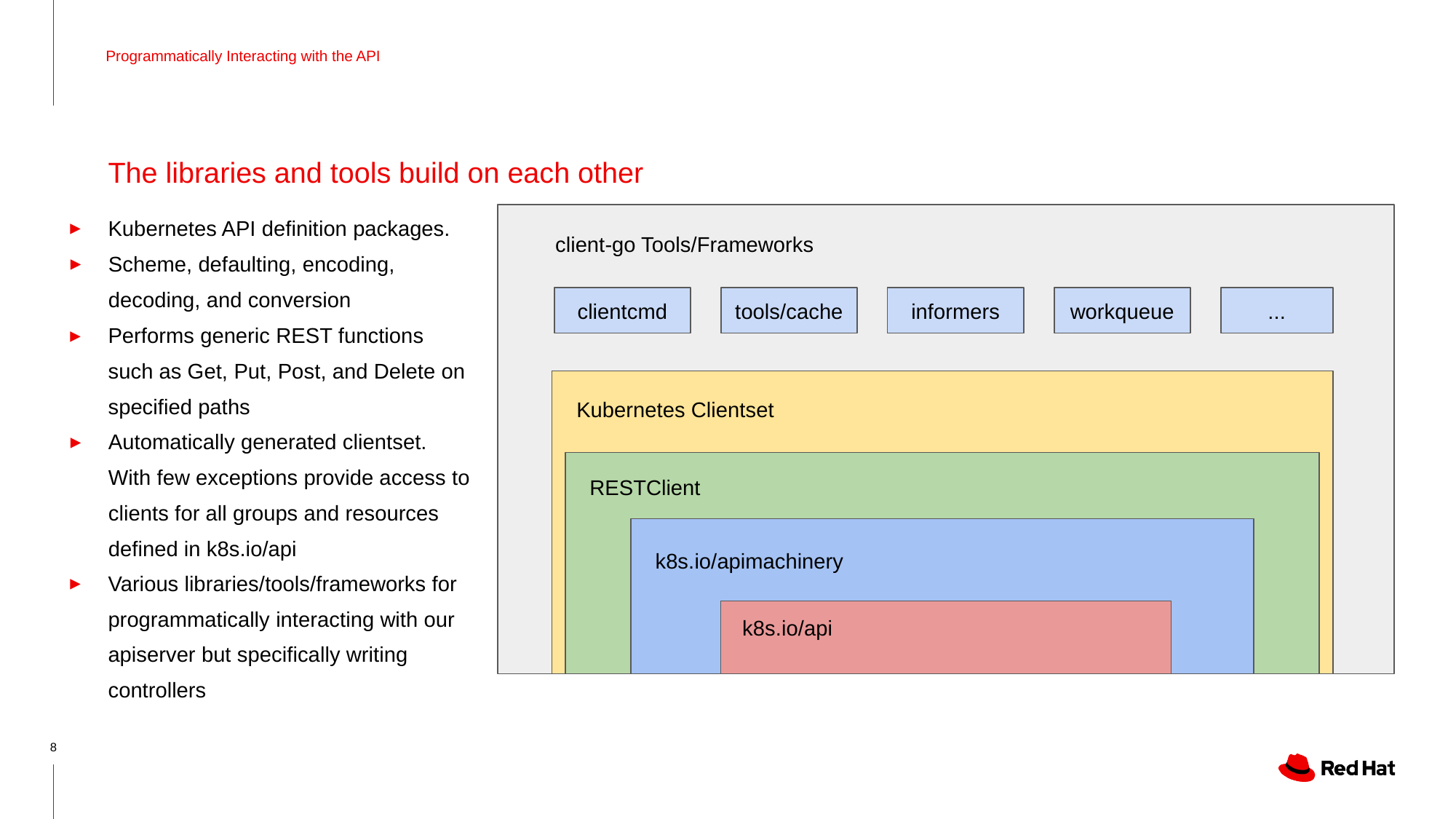

Programmatically Interacting with the API
The libraries and tools build on each other
Kubernetes API definition packages.

client-go Tools/Frameworks
clientcmd
tools/cache
informers
workqueue
...
Scheme, defaulting, encoding, decoding, and conversion
Performs generic REST functions such as Get, Put, Post, and Delete on specified paths

Kubernetes Clientset
Automatically generated clientset. With few exceptions provide access to clients for all groups and resources defined in k8s.io/api

RESTClient

k8s.io/apimachinery
Various libraries/tools/frameworks for programmatically interacting with our apiserver but specifically writing controllers

k8s.io/api

8